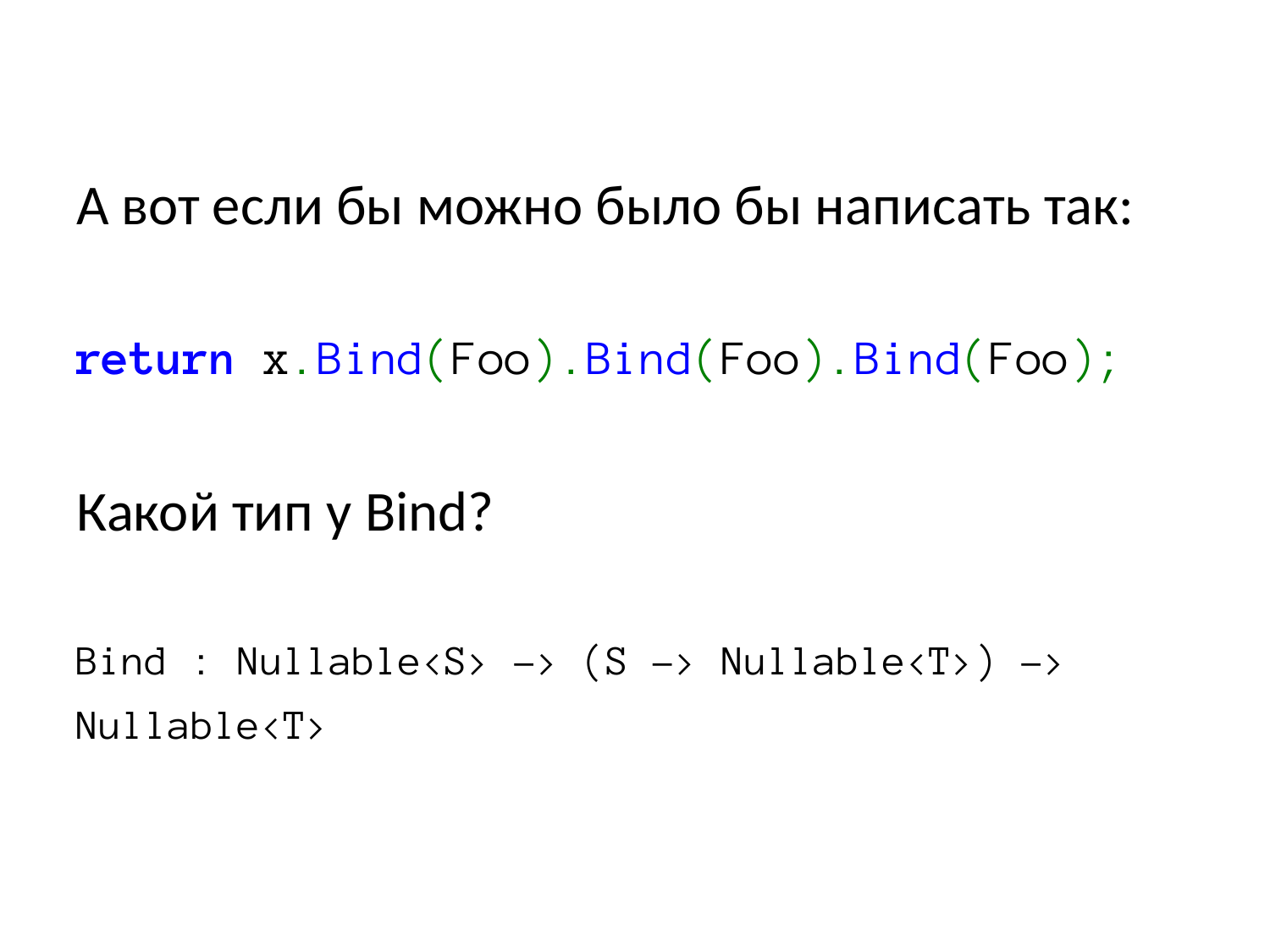

А вот если бы можно было бы написать так:

return x.Bind(Foo).Bind(Foo).Bind(Foo);

Какой тип у Bind?

Bind : Nullable<S> -> (S -> Nullable<T>) -> Nullable<T>